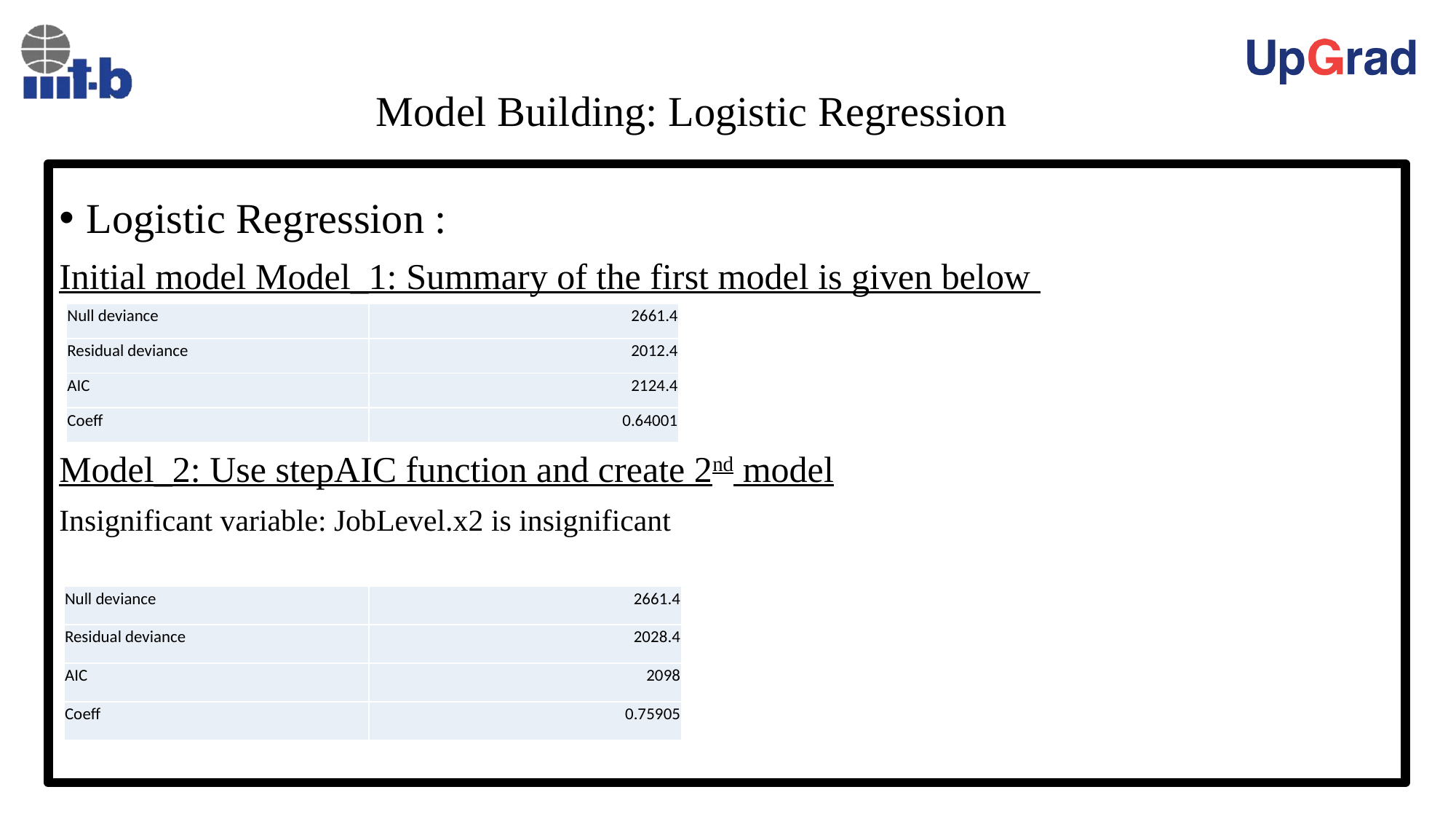

Model Building: Logistic Regression

Logistic Regression :
Initial model Model_1: Summary of the first model is given below

Model_2: Use stepAIC function and create 2nd model
Insignificant variable: JobLevel.x2 is insignificant
| Null deviance | 2661.4 |
| --- | --- |
| Residual deviance | 2012.4 |
| AIC | 2124.4 |
| Coeff | 0.64001 |
| Null deviance | 2661.4 |
| --- | --- |
| Residual deviance | 2028.4 |
| AIC | 2098 |
| Coeff | 0.75905 |